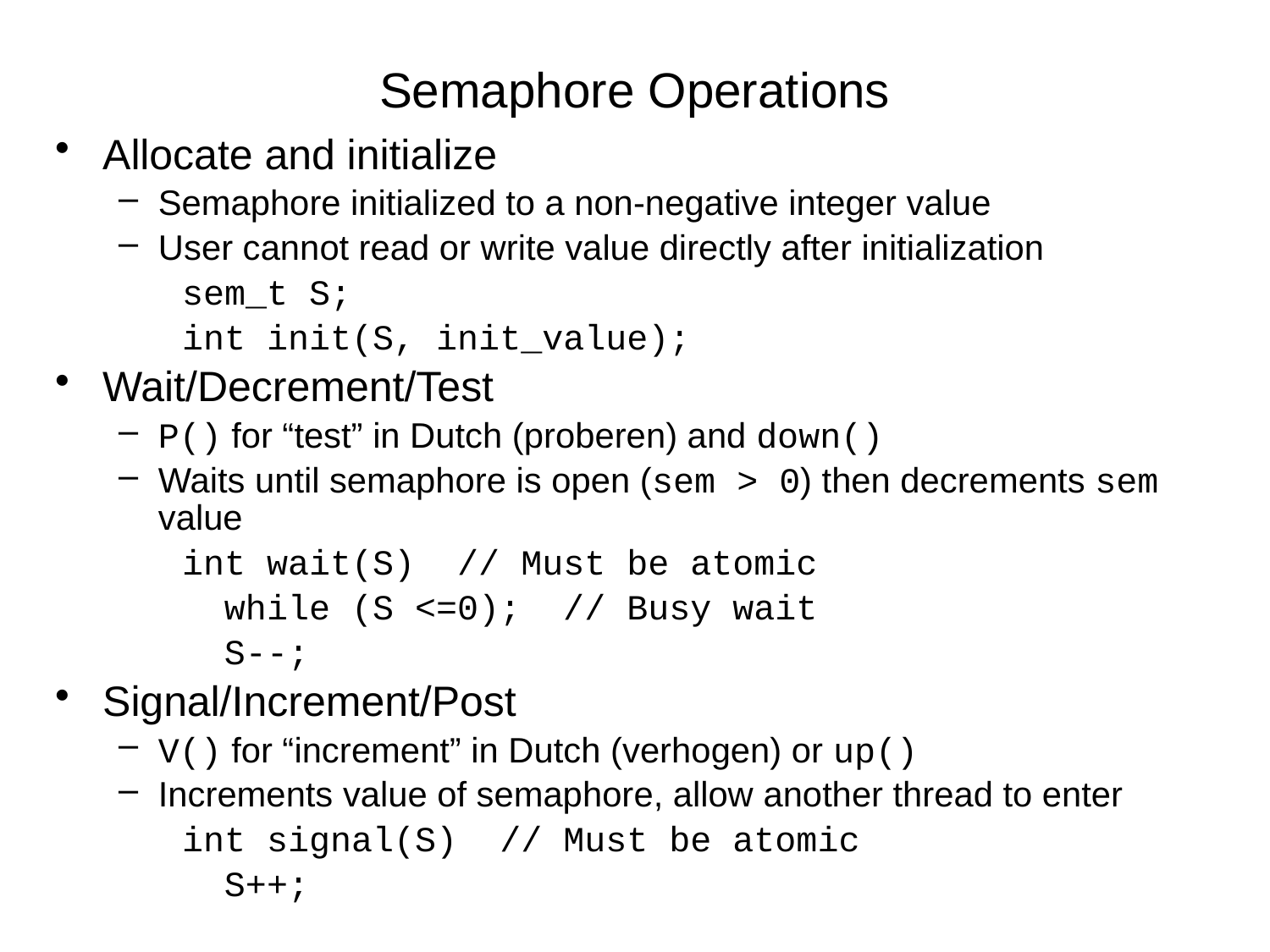

# Semaphore Operations
Allocate and initialize
Semaphore initialized to a non-negative integer value
User cannot read or write value directly after initialization
sem_t S;
int init(S, init_value);
Wait/Decrement/Test
P() for “test” in Dutch (proberen) and down()
Waits until semaphore is open (sem > 0) then decrements sem value
int wait(S)  // Must be atomic
  while (S <=0);  // Busy wait
  S--;
Signal/Increment/Post
V() for “increment” in Dutch (verhogen) or up()
Increments value of semaphore, allow another thread to enter
int signal(S)  // Must be atomic
  S++;